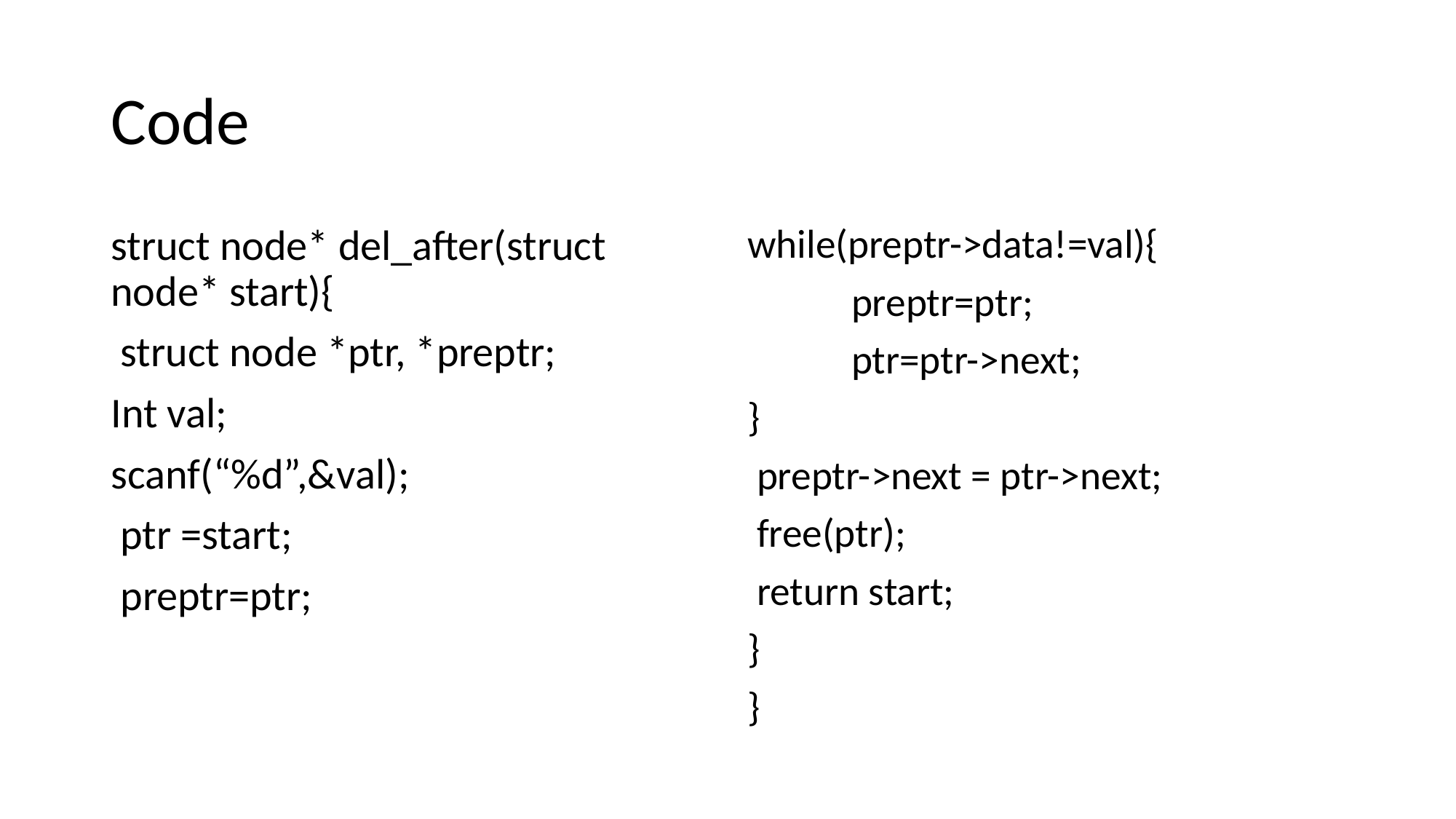

# Code
struct node* del_after(struct node* start){
 struct node *ptr, *preptr;
Int val;
scanf(“%d”,&val);
 ptr =start;
 preptr=ptr;
while(preptr->data!=val){
	preptr=ptr;
	ptr=ptr->next;
}
 preptr->next = ptr->next;
 free(ptr);
 return start;
}
}